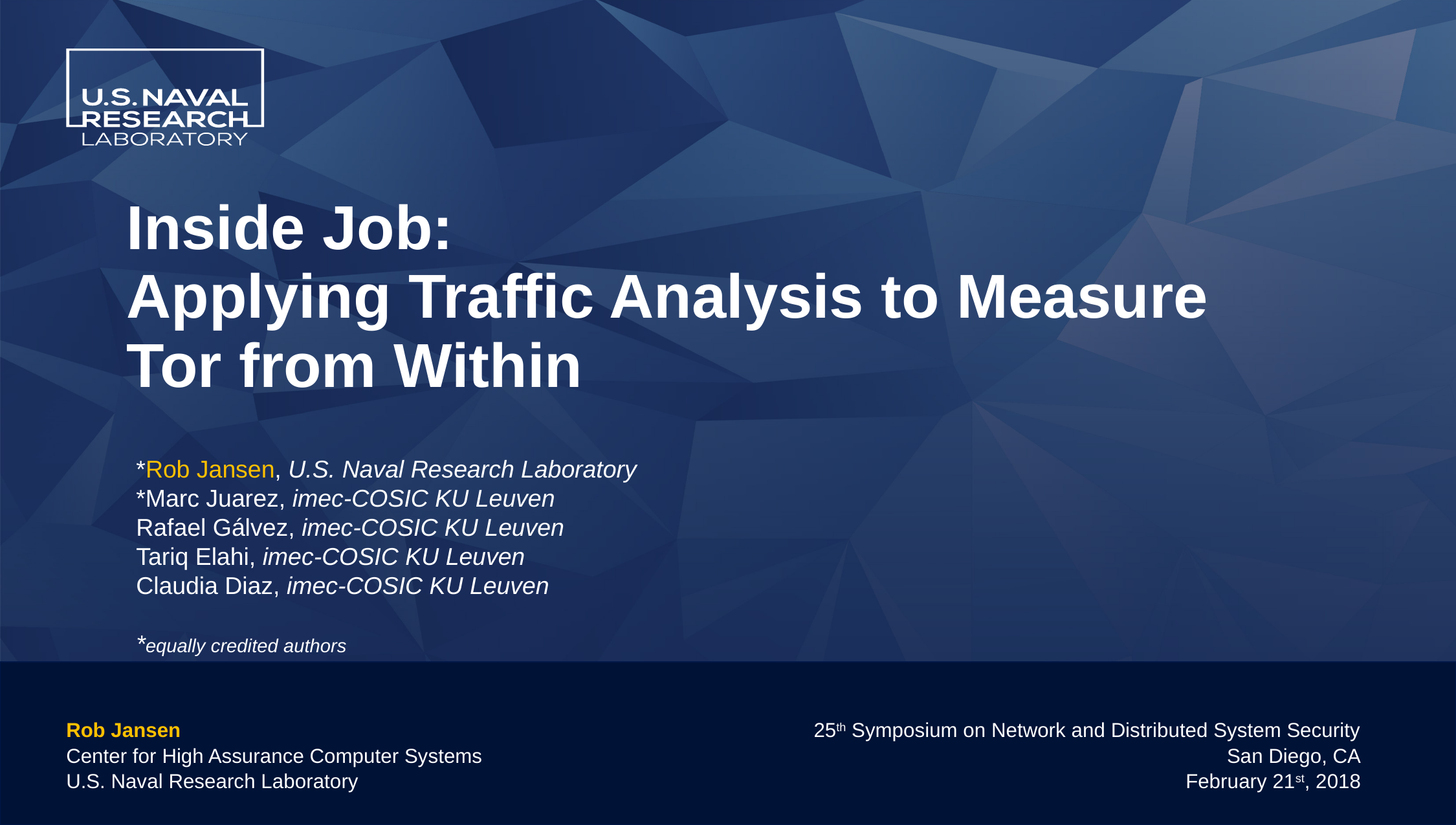

# Inside Job: Applying Traffic Analysis to Measure Tor from Within
*Rob Jansen, U.S. Naval Research Laboratory
*Marc Juarez, imec-COSIC KU Leuven
Rafael Gálvez, imec-COSIC KU Leuven
Tariq Elahi, imec-COSIC KU Leuven
Claudia Diaz, imec-COSIC KU Leuven

*equally credited authors
Rob Jansen
Center for High Assurance Computer Systems
U.S. Naval Research Laboratory
25th Symposium on Network and Distributed System Security
San Diego, CA
February 21st, 2018